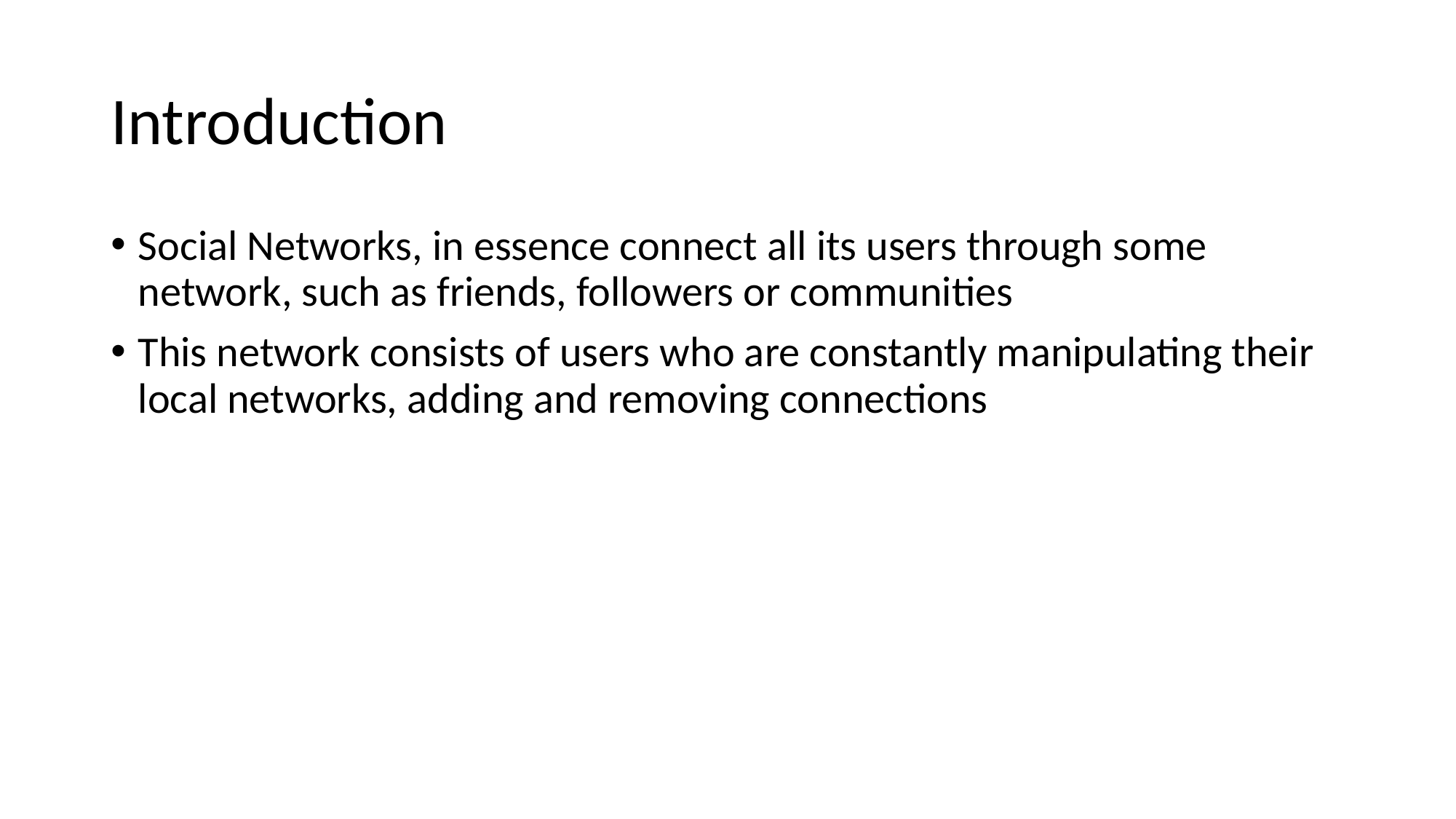

# Introduction
Social Networks, in essence connect all its users through some network, such as friends, followers or communities
This network consists of users who are constantly manipulating their local networks, adding and removing connections